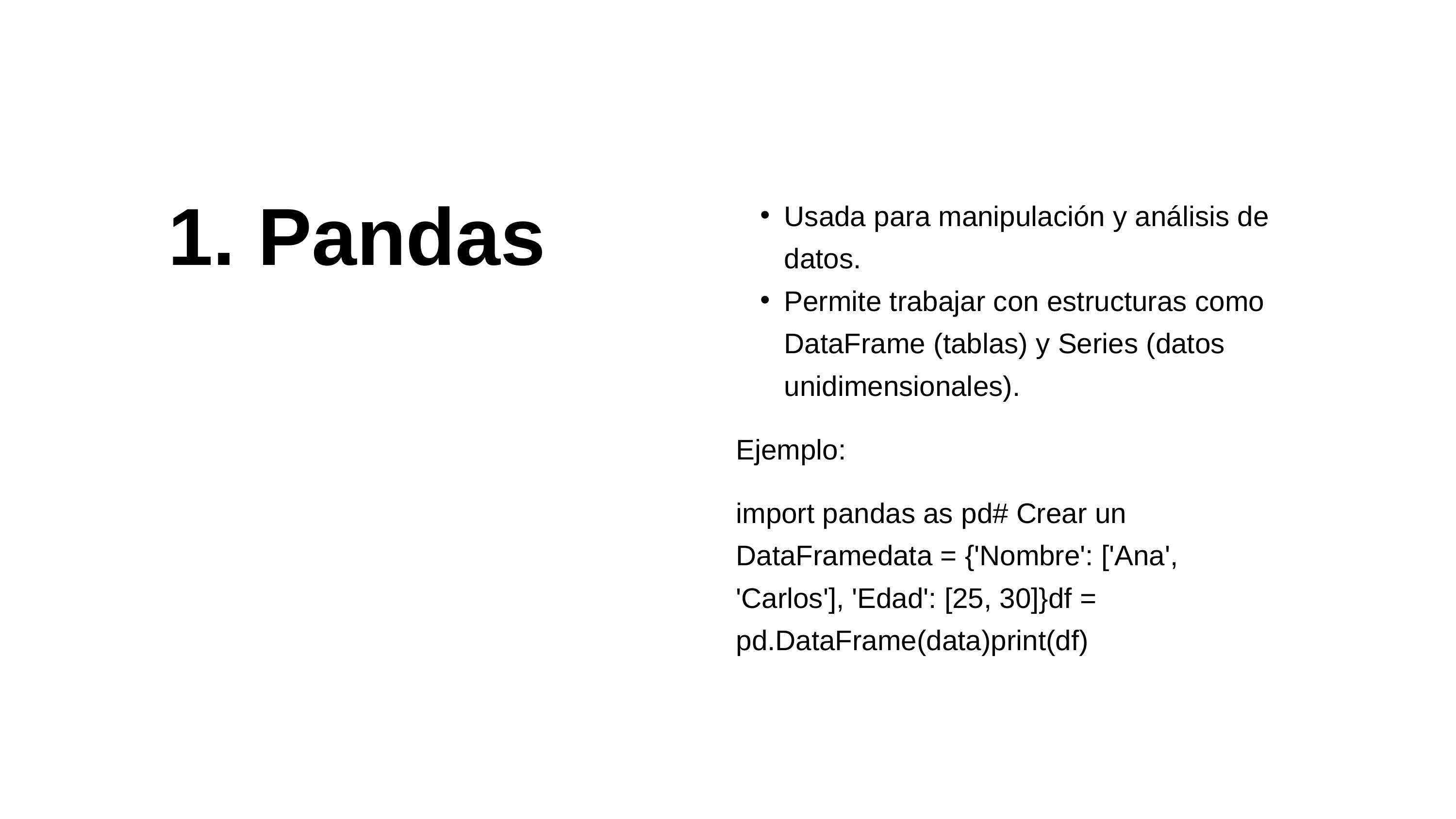

1. Pandas
Usada para manipulación y análisis de datos.
Permite trabajar con estructuras como DataFrame (tablas) y Series (datos unidimensionales).

Ejemplo:

import pandas as pd# Crear un DataFramedata = {'Nombre': ['Ana', 'Carlos'], 'Edad': [25, 30]}df = pd.DataFrame(data)print(df)